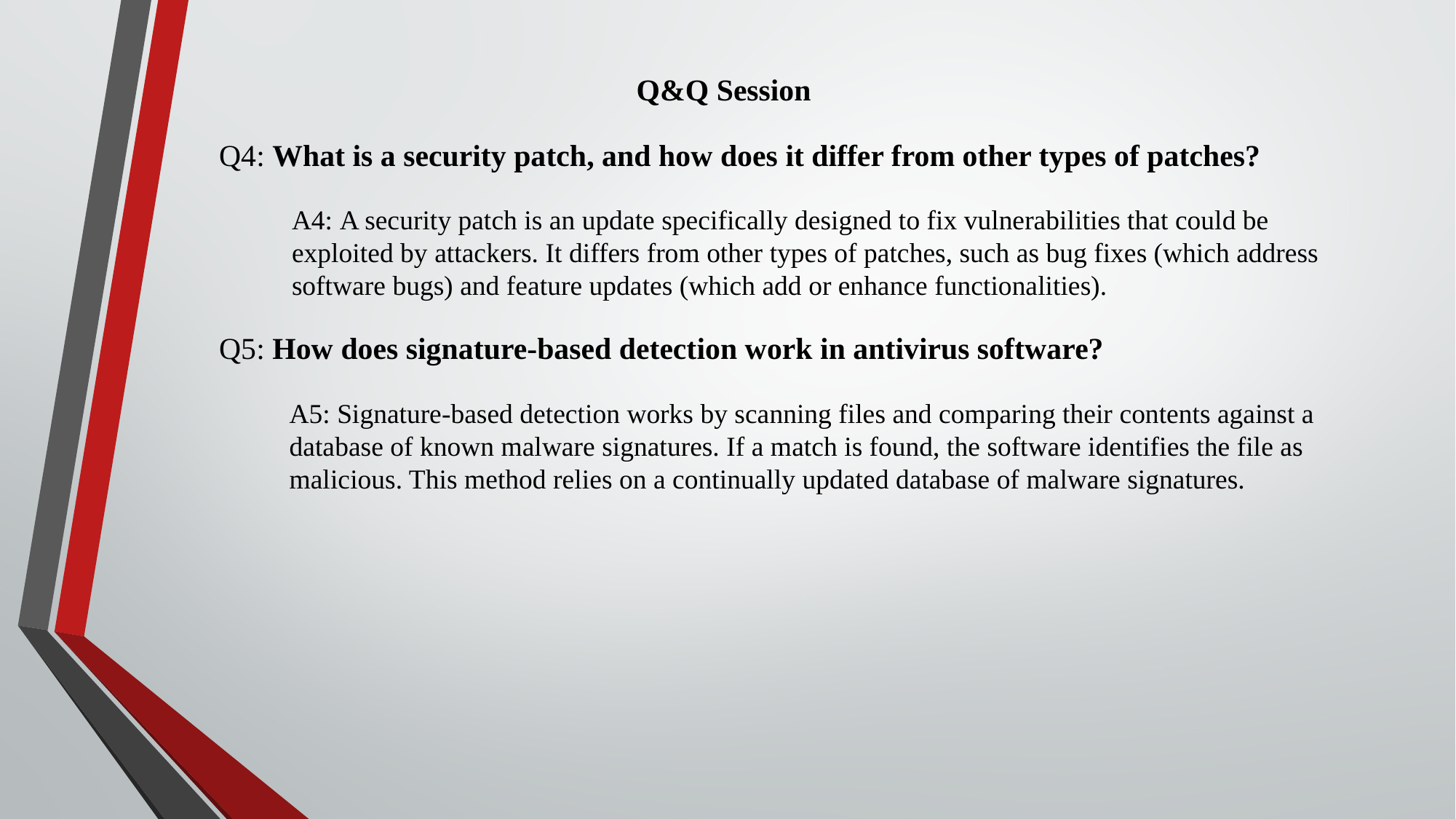

Q&Q Session
Q4: What is a security patch, and how does it differ from other types of patches?
A4: A security patch is an update specifically designed to fix vulnerabilities that could be exploited by attackers. It differs from other types of patches, such as bug fixes (which address software bugs) and feature updates (which add or enhance functionalities).
Q5: How does signature-based detection work in antivirus software?
A5: Signature-based detection works by scanning files and comparing their contents against a database of known malware signatures. If a match is found, the software identifies the file as malicious. This method relies on a continually updated database of malware signatures.